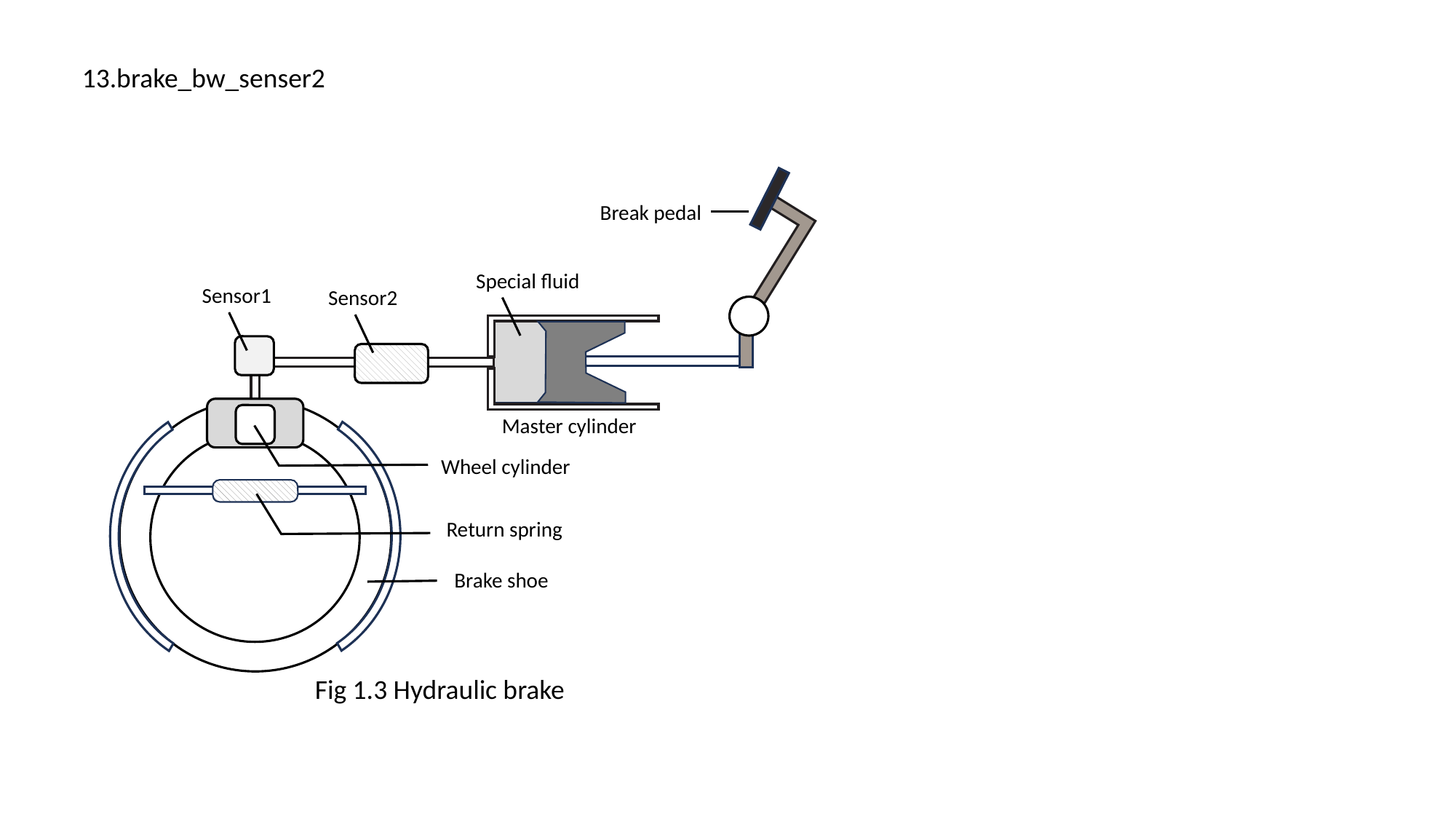

13.brake_bw_senser2

Break pedal

Special fluid

Master cylinder

Wheel cylinder

Return spring
Brake shoe
Fig 1.3 Hydraulic brake
Sensor1
Sensor2